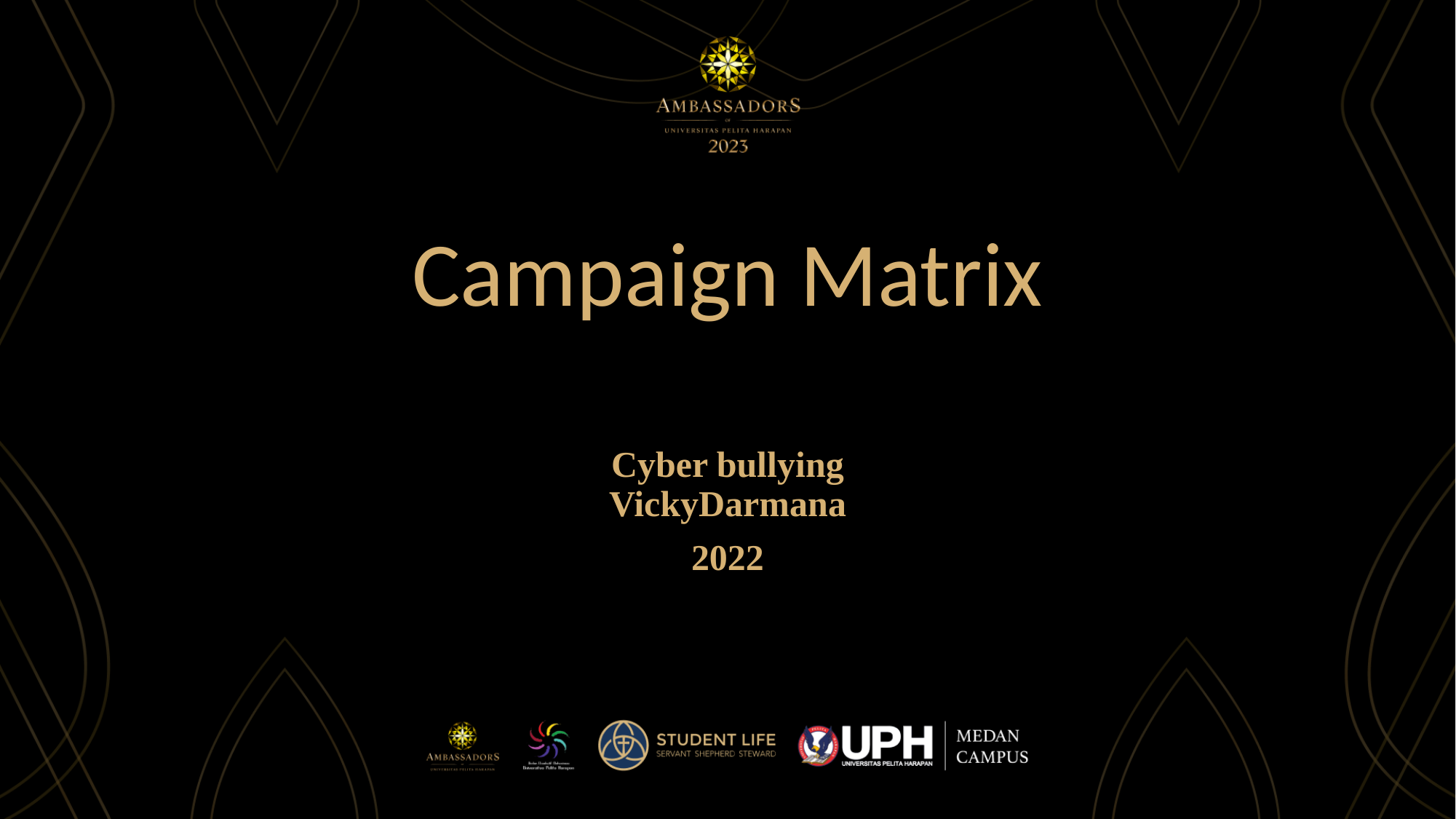

# Campaign Matrix
Cyber bullying
VickyDarmana
2022